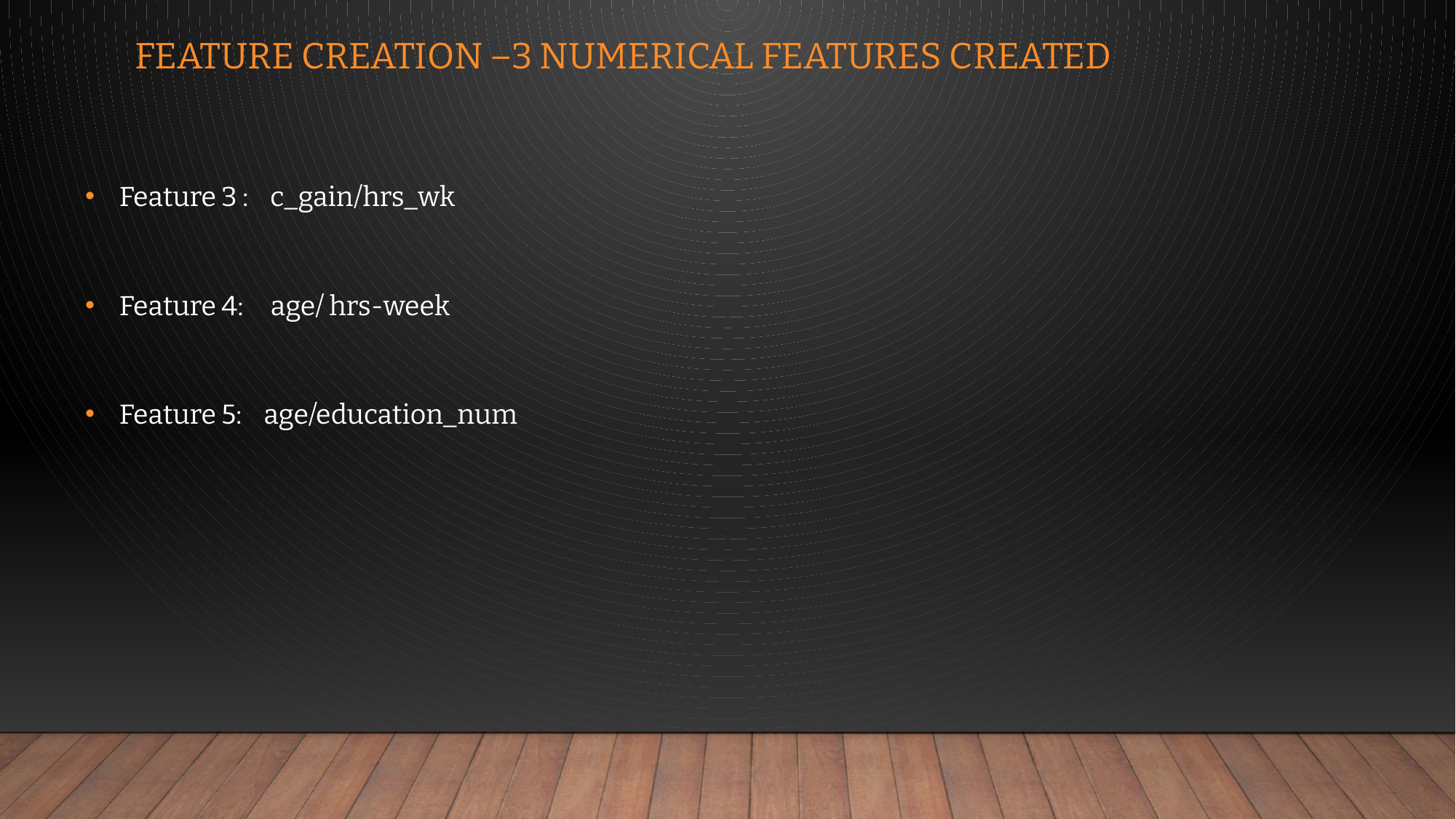

# Feature creation –3 Numerical features created
Feature 3 :    c_gain/hrs_wk

Feature 4:     age/ hrs-week

Feature 5:    age/education_num